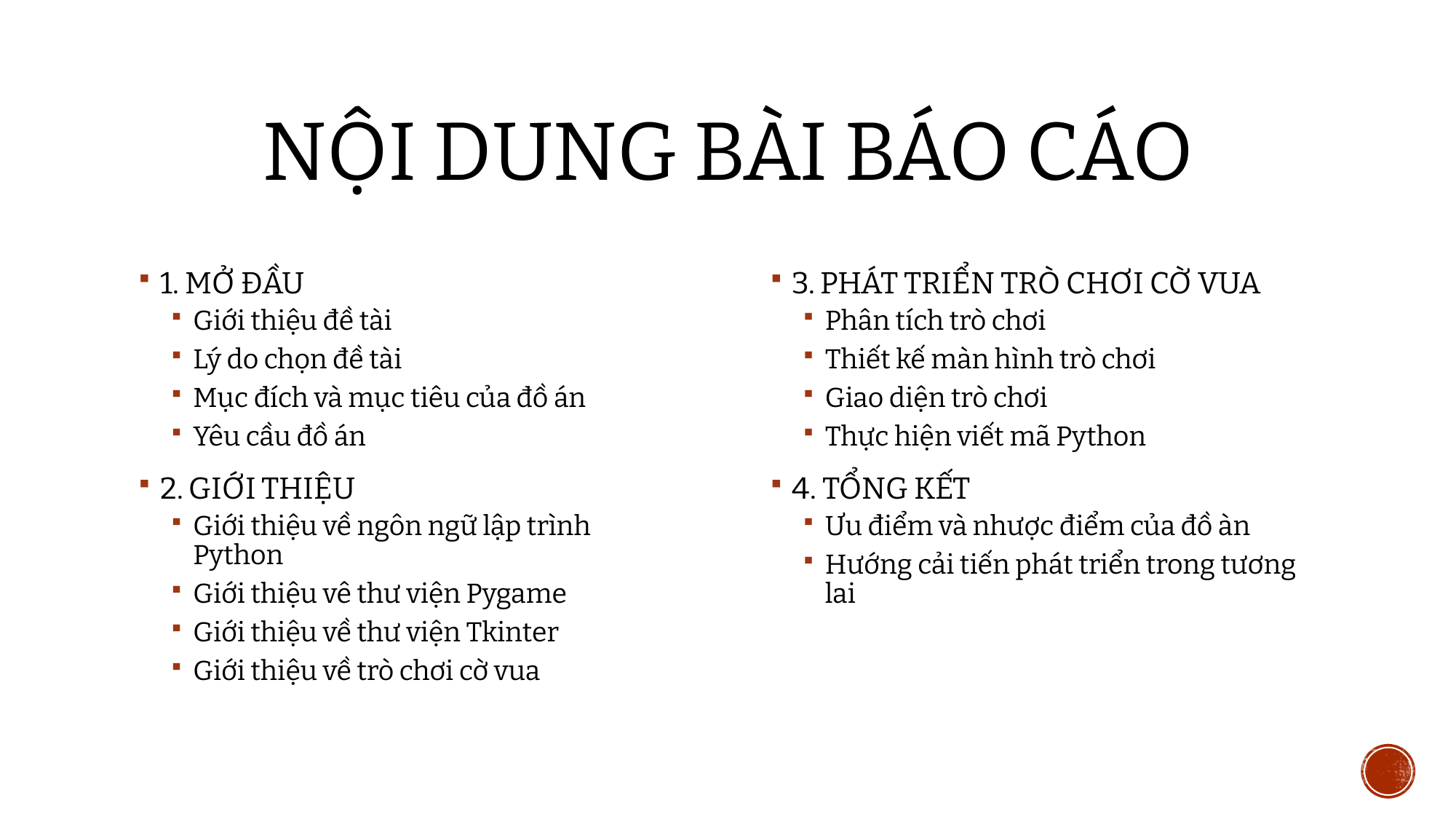

# NỘI DUNG BÀI BÁO CÁO
1. MỞ ĐẦU
Giới thiệu đề tài
Lý do chọn đề tài
Mục đích và mục tiêu của đồ án
Yêu cầu đồ án
2. GIỚI THIỆU
Giới thiệu về ngôn ngữ lập trình Python
Giới thiệu vê thư viện Pygame
Giới thiệu về thư viện Tkinter
Giới thiệu về trò chơi cờ vua

3. PHÁT TRIỂN TRÒ CHƠI CỜ VUA
Phân tích trò chơi
Thiết kế màn hình trò chơi
Giao diện trò chơi
Thực hiện viết mã Python
4. TỔNG KẾT
Ưu điểm và nhược điểm của đồ àn
Hướng cải tiến phát triển trong tương lai